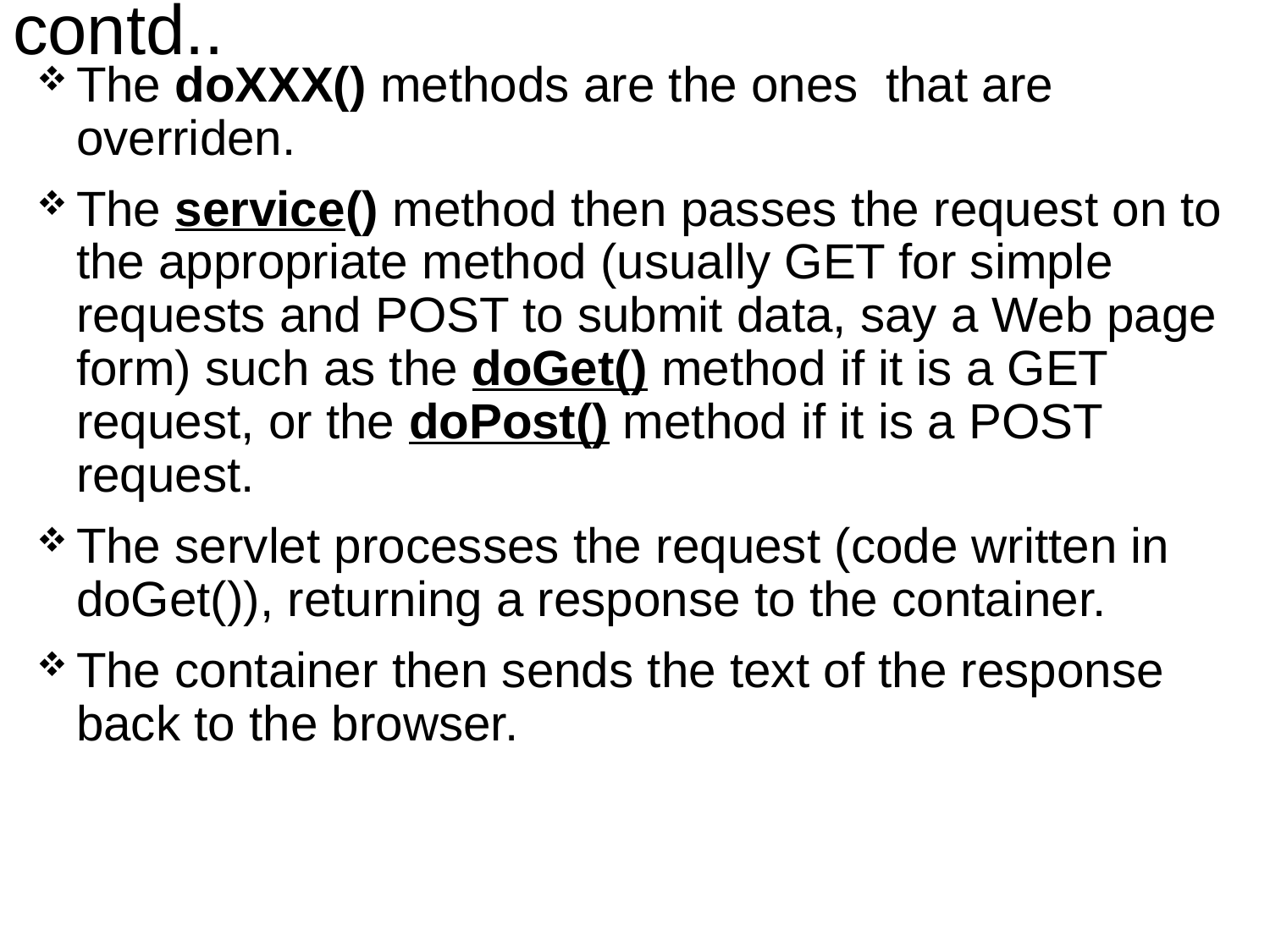

# contd..
The doXXX() methods are the ones  that are overriden.
The service() method then passes the request on to the appropriate method (usually GET for simple requests and POST to submit data, say a Web page form) such as the doGet() method if it is a GET request, or the doPost() method if it is a POST request.
The servlet processes the request (code written in doGet()), returning a response to the container.
The container then sends the text of the response back to the browser.